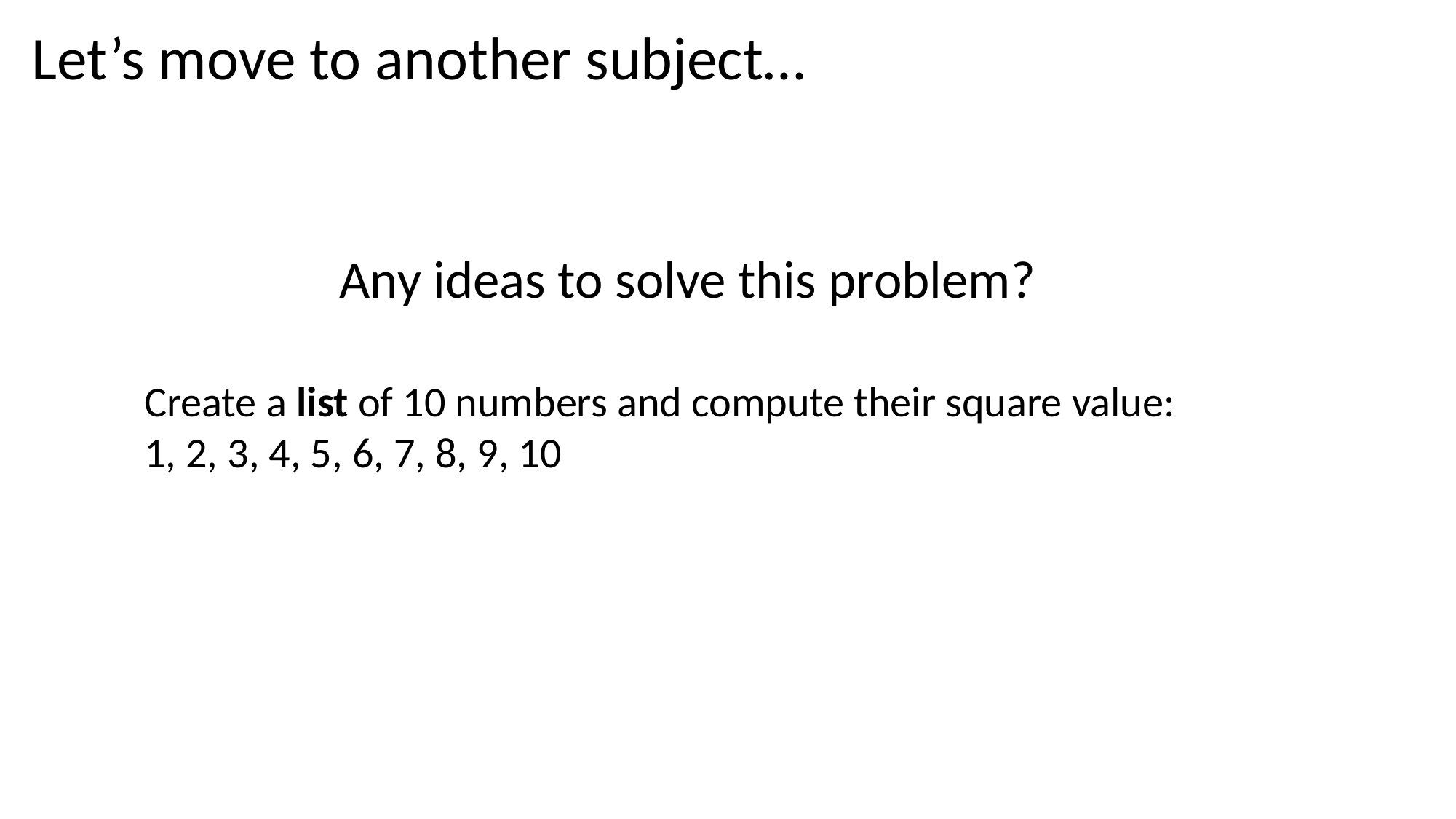

Let’s move to another subject…
# Any ideas to solve this problem?
Create a list of 10 numbers and compute their square value:
1, 2, 3, 4, 5, 6, 7, 8, 9, 10